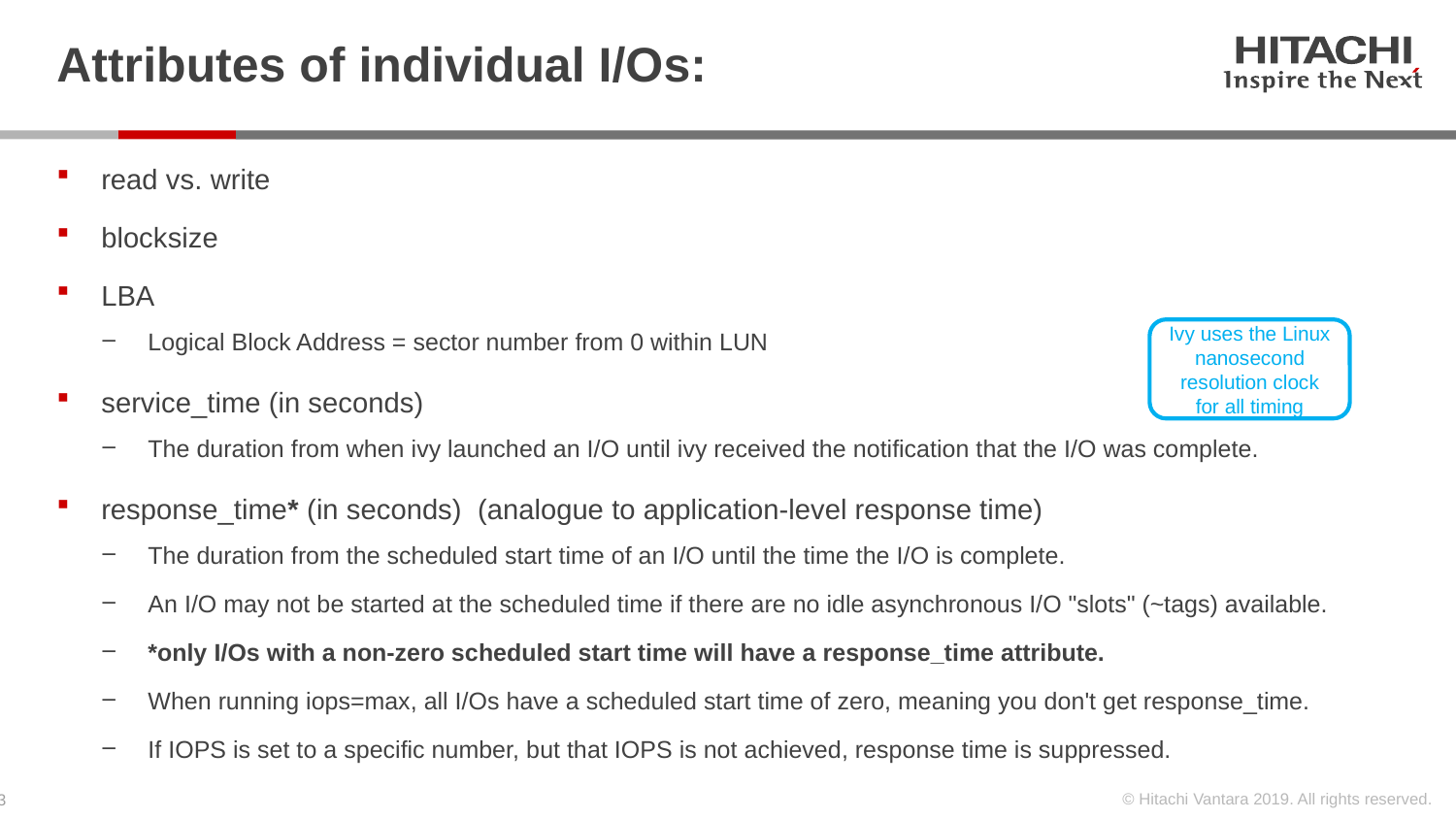

# Attributes of individual I/Os:
read vs. write
blocksize
LBA
Logical Block Address = sector number from 0 within LUN
service_time (in seconds)
The duration from when ivy launched an I/O until ivy received the notification that the I/O was complete.
response_time* (in seconds)  (analogue to application-level response time)
The duration from the scheduled start time of an I/O until the time the I/O is complete.
An I/O may not be started at the scheduled time if there are no idle asynchronous I/O "slots" (~tags) available.
*only I/Os with a non-zero scheduled start time will have a response_time attribute.
When running iops=max, all I/Os have a scheduled start time of zero, meaning you don't get response_time.
If IOPS is set to a specific number, but that IOPS is not achieved, response time is suppressed.
Ivy uses the Linux nanosecond resolution clock for all timing